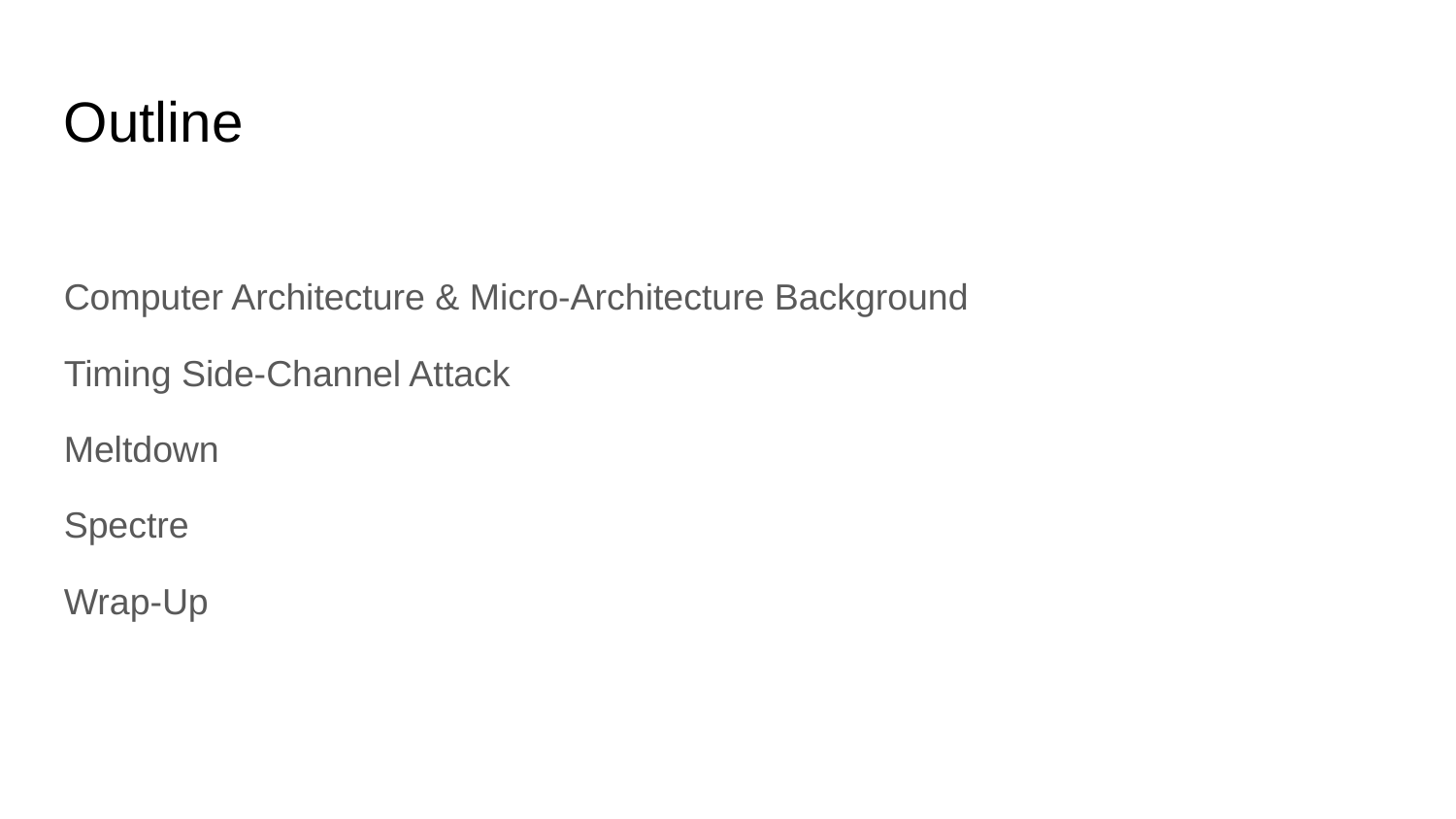

Outline

Computer Architecture & Micro-Architecture Background
Timing Side-Channel Attack
Meltdown
Spectre
Wrap-Up